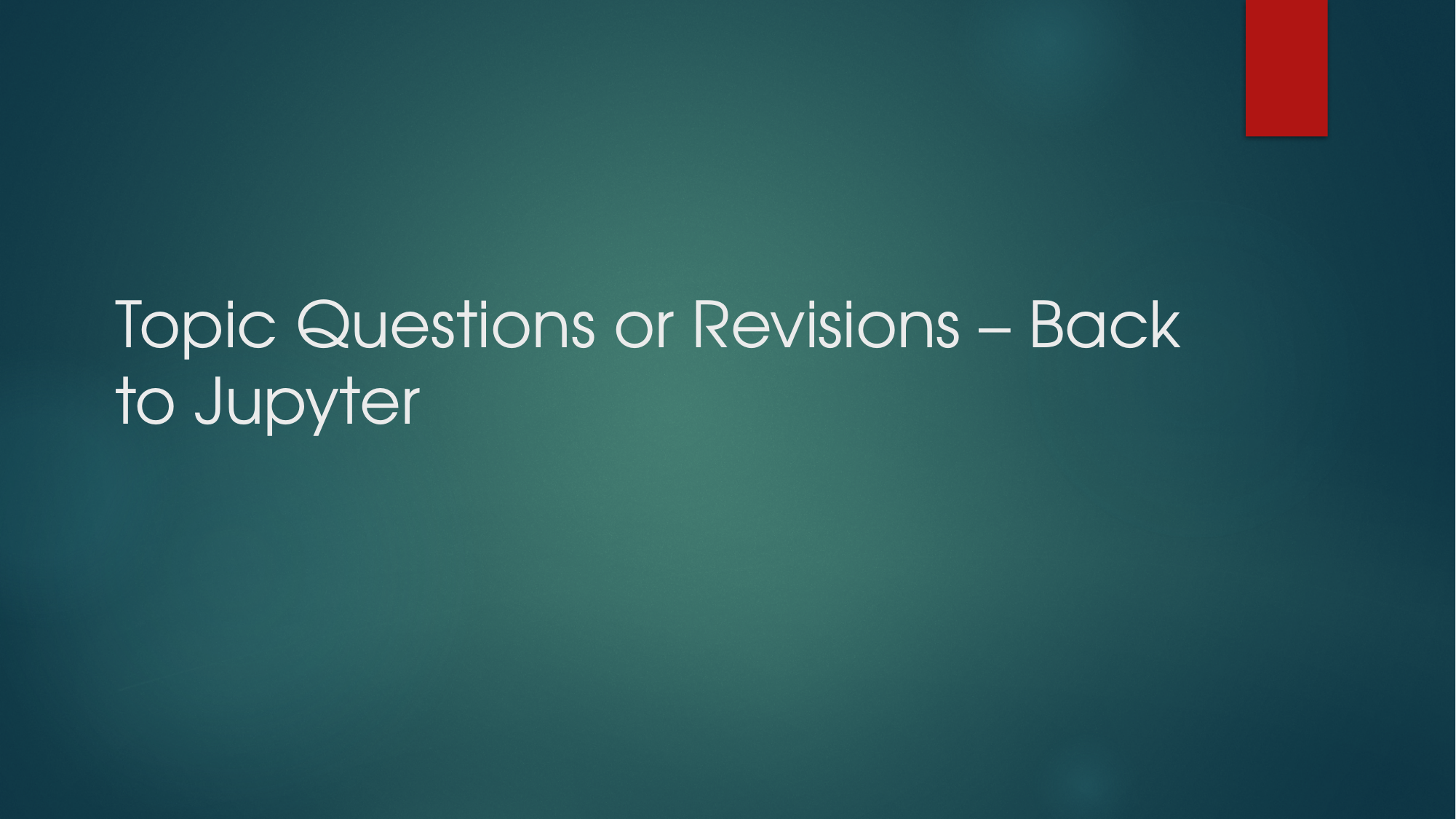

# Topic Questions or Revisions – Back to Jupyter